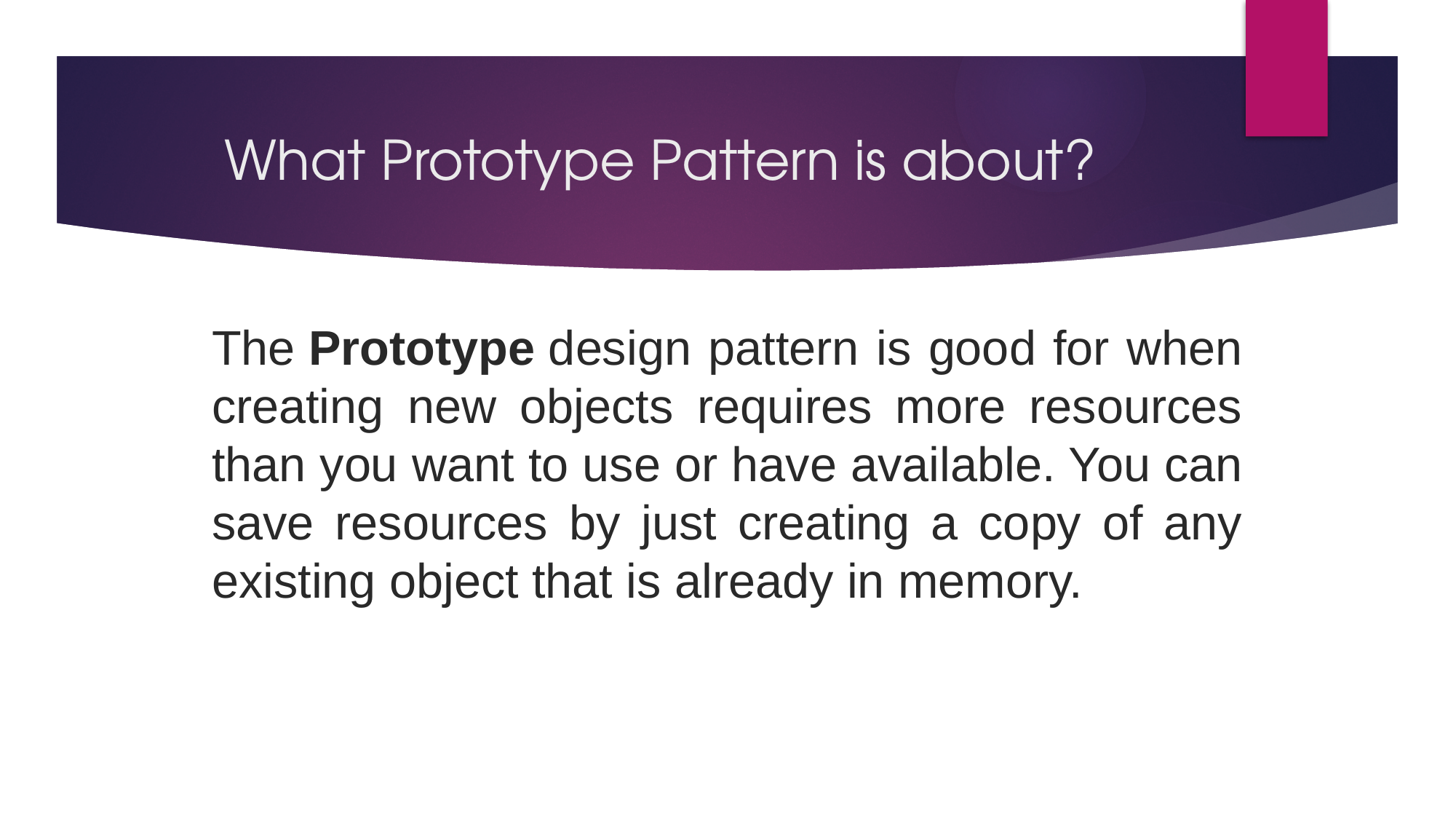

# What Prototype Pattern is about?
The Prototype design pattern is good for when creating new objects requires more resources than you want to use or have available. You can save resources by just creating a copy of any existing object that is already in memory.